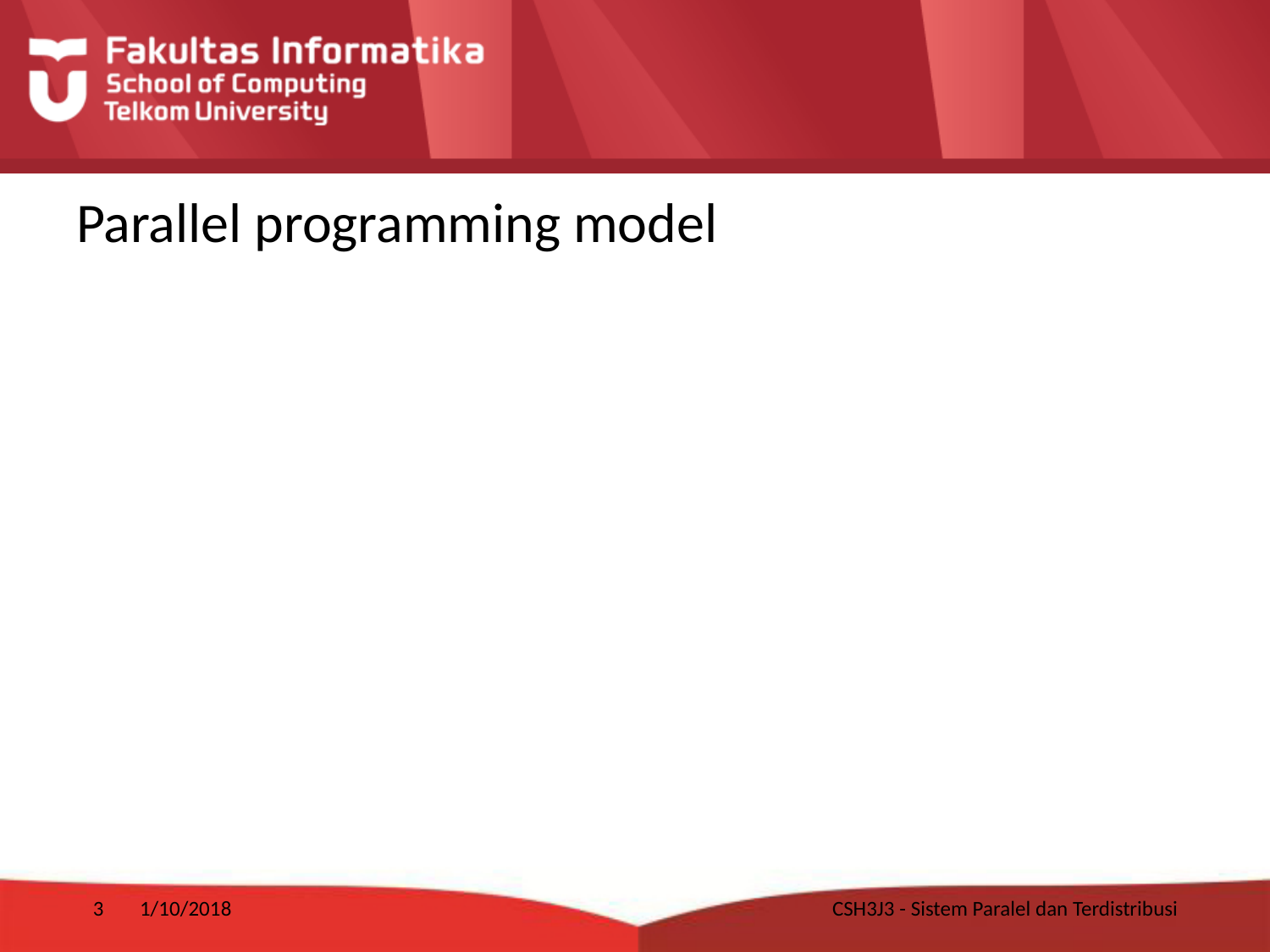

# Parallel programming model

3
1/10/2018
CSH3J3 - Sistem Paralel dan Terdistribusi